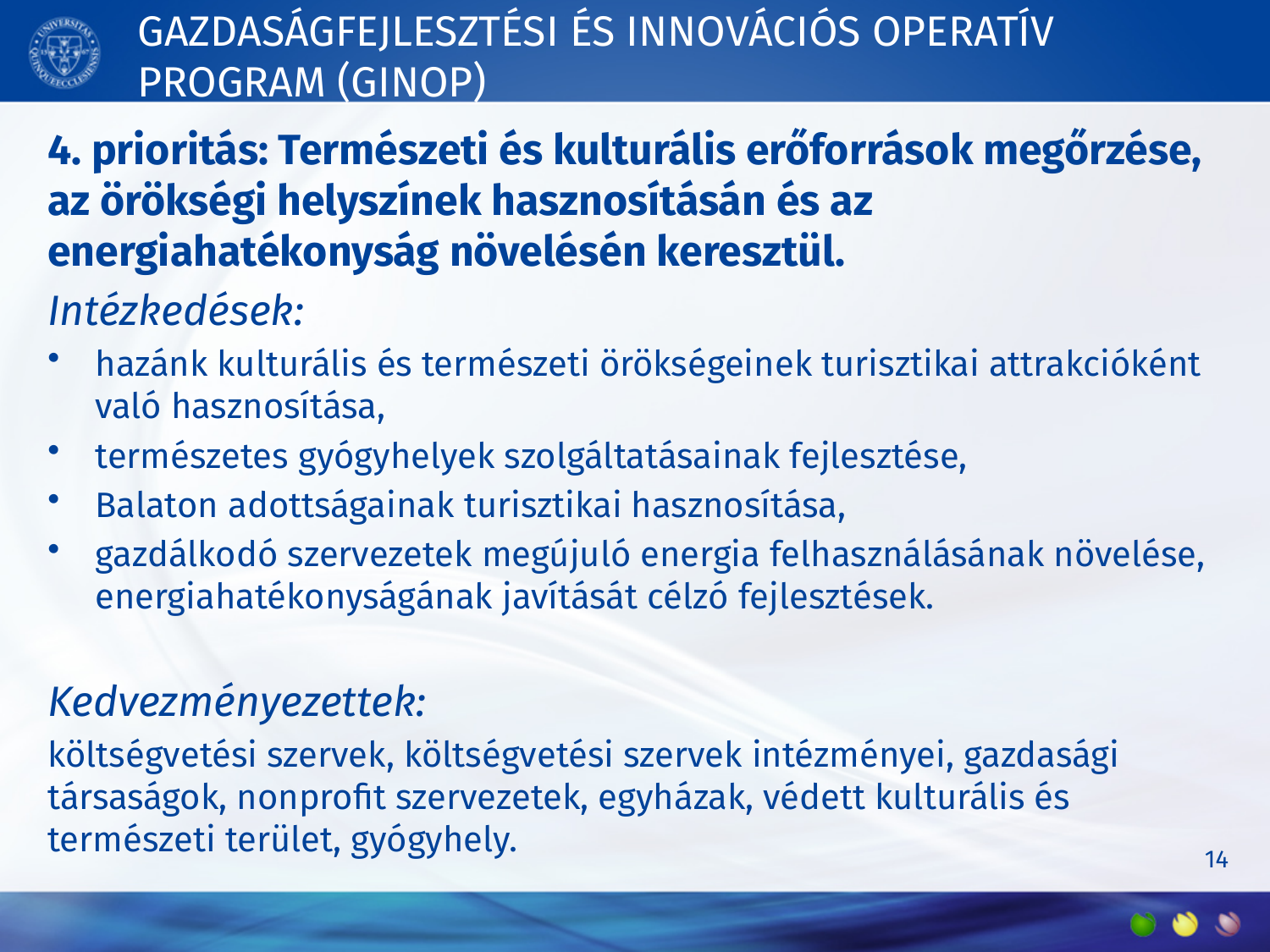

# GAZDASÁGFEJLESZTÉSI ÉS INNOVÁCIÓS OPERATÍV PROGRAM (GINOP)
4. prioritás: Természeti és kulturális erőforrások megőrzése, az örökségi helyszínek hasznosításán és az energiahatékonyság növelésén keresztül.
Intézkedések:
hazánk kulturális és természeti örökségeinek turisztikai attrakcióként való hasznosítása,
természetes gyógyhelyek szolgáltatásainak fejlesztése,
Balaton adottságainak turisztikai hasznosítása,
gazdálkodó szervezetek megújuló energia felhasználásának növelése, energiahatékonyságának javítását célzó fejlesztések.

Kedvezményezettek:
költségvetési szervek, költségvetési szervek intézményei, gazdasági társaságok, nonprofit szervezetek, egyházak, védett kulturális és természeti terület, gyógyhely.
14